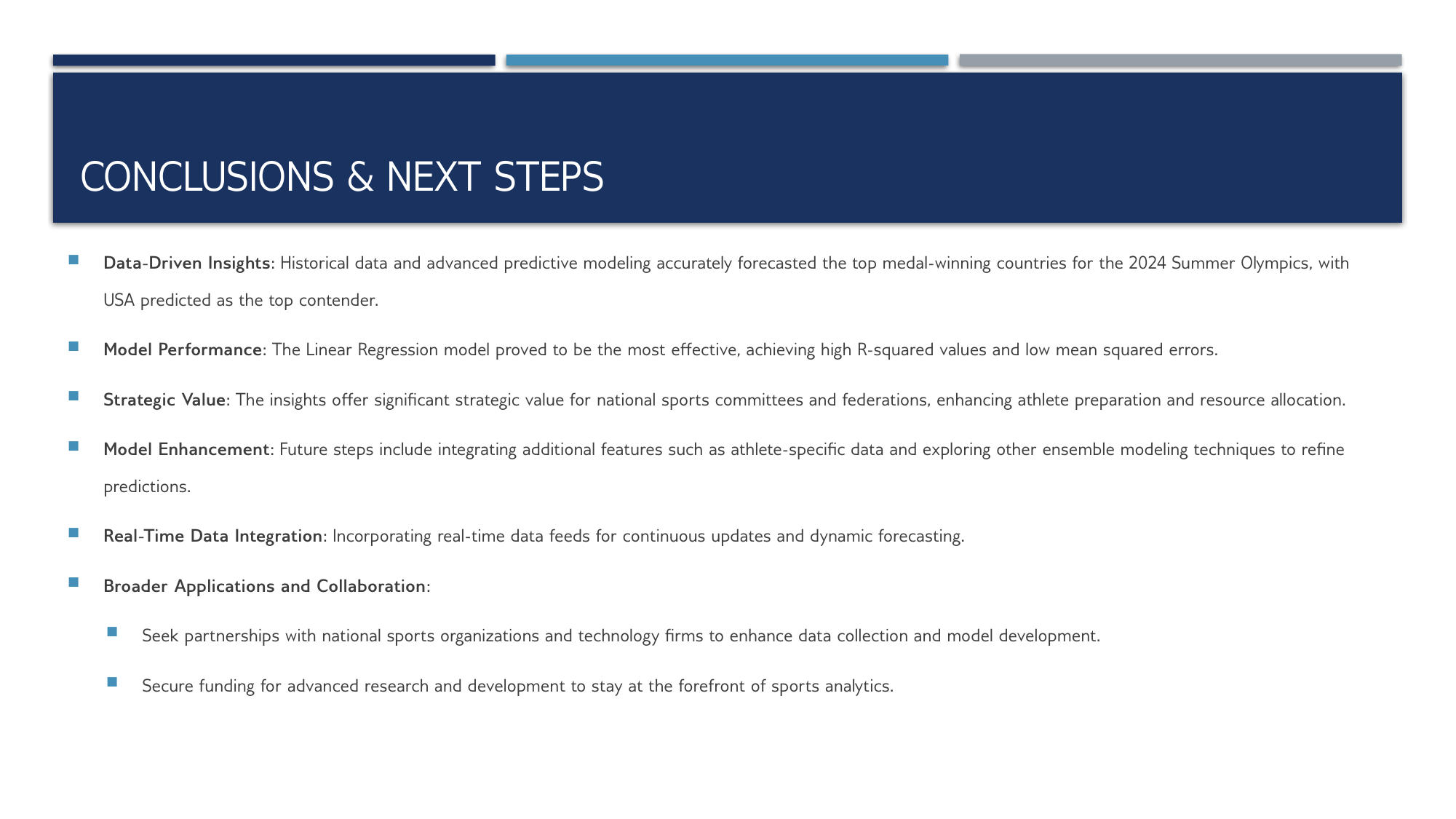

# Conclusions & Next steps
Data-Driven Insights: Historical data and advanced predictive modeling accurately forecasted the top medal-winning countries for the 2024 Summer Olympics, with USA predicted as the top contender.
Model Performance: The Linear Regression model proved to be the most effective, achieving high R-squared values and low mean squared errors.
Strategic Value: The insights offer significant strategic value for national sports committees and federations, enhancing athlete preparation and resource allocation.
Model Enhancement: Future steps include integrating additional features such as athlete-specific data and exploring other ensemble modeling techniques to refine predictions.
Real-Time Data Integration: Incorporating real-time data feeds for continuous updates and dynamic forecasting.
Broader Applications and Collaboration:
Seek partnerships with national sports organizations and technology firms to enhance data collection and model development.
Secure funding for advanced research and development to stay at the forefront of sports analytics.